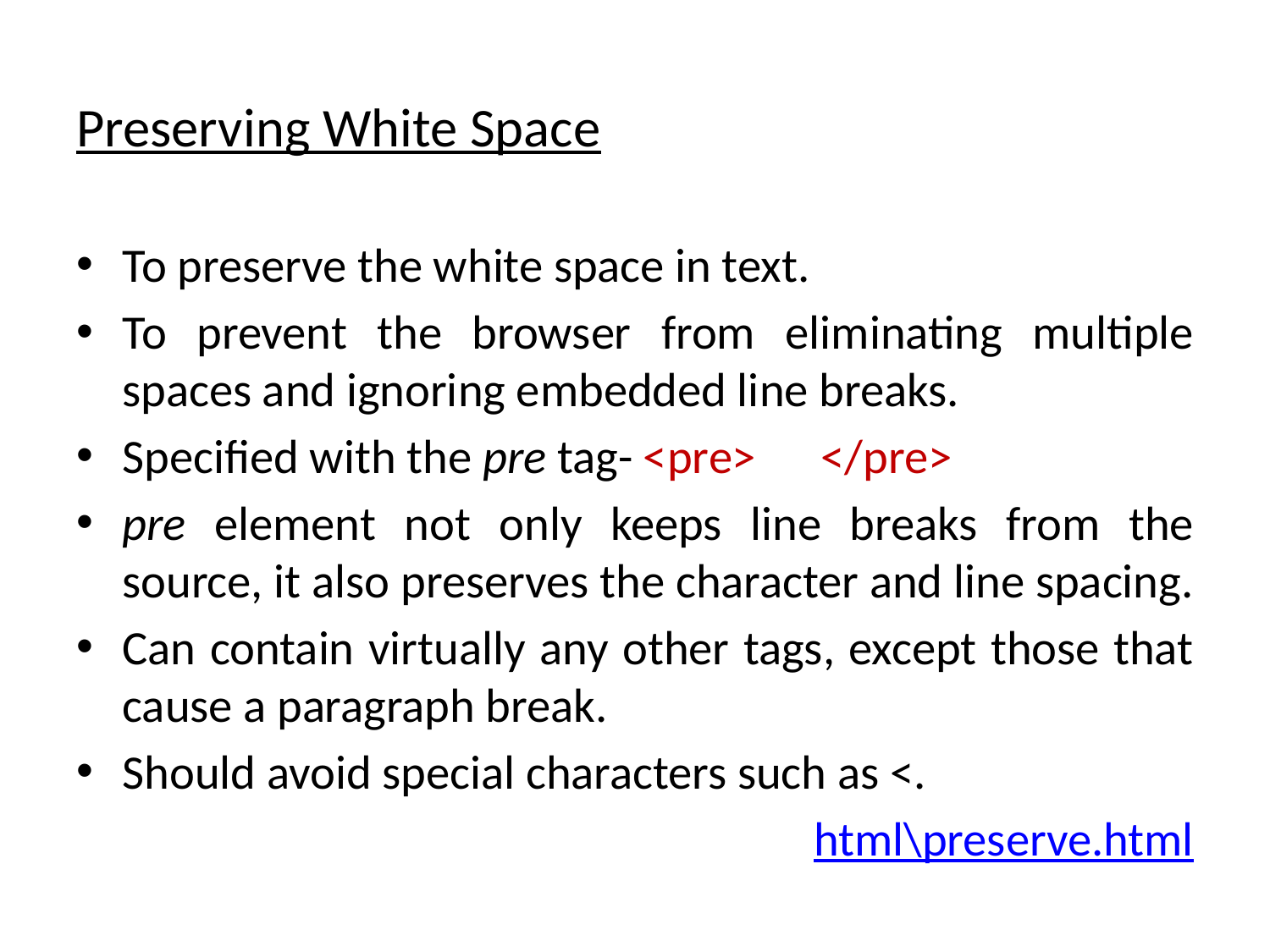

Preserving White Space

To preserve the white space in text.
To prevent the browser from eliminating multiple spaces and ignoring embedded line breaks.
Specified with the pre tag- <pre>      </pre>
pre element not only keeps line breaks from the source, it also preserves the character and line spacing.
Can contain virtually any other tags, except those that cause a paragraph break.
Should avoid special characters such as <.
html\preserve.html